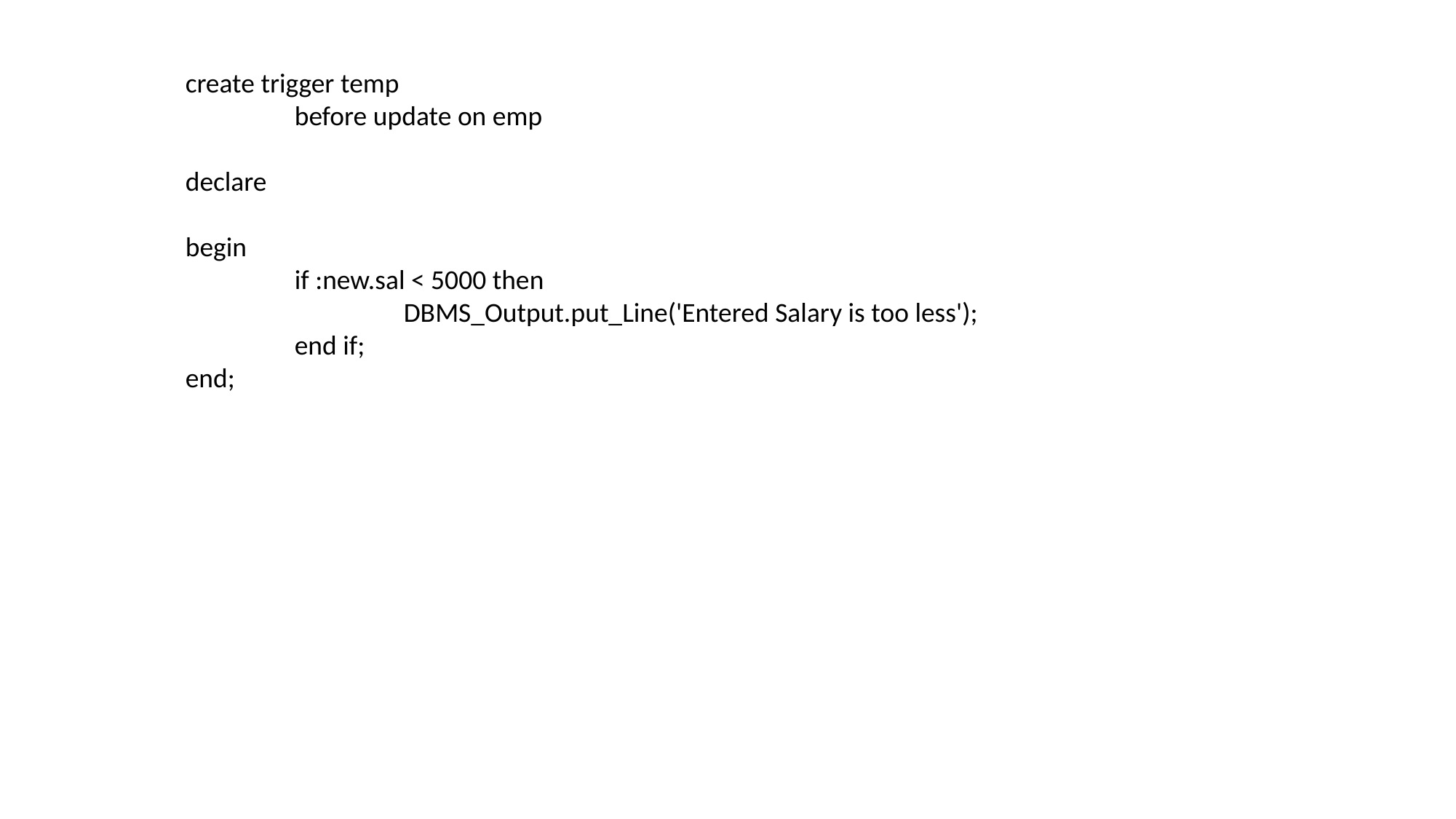

create trigger temp
	before update on emp

declare

begin
	if :new.sal < 5000 then
		DBMS_Output.put_Line('Entered Salary is too less');
	end if;
end;